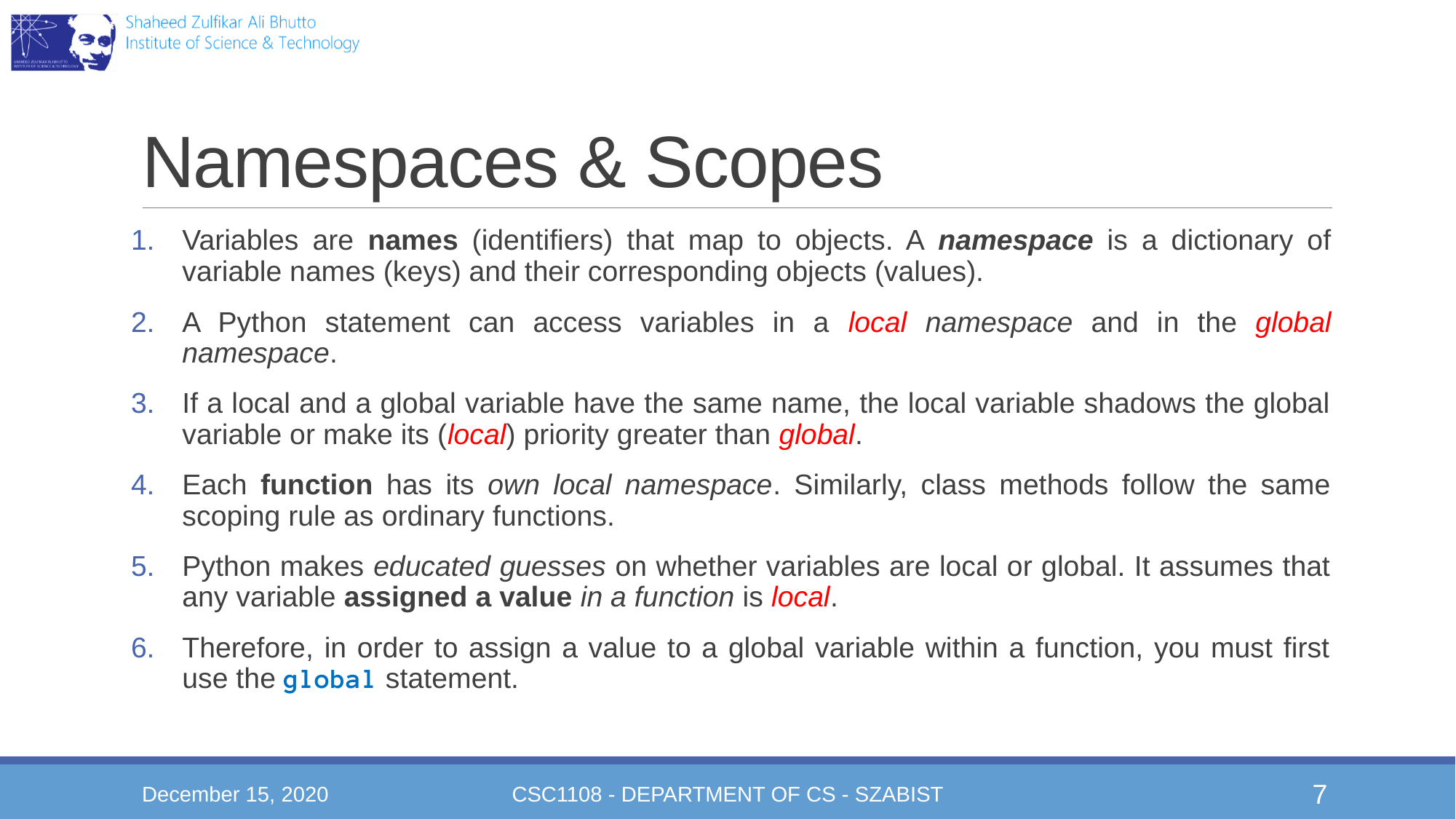

# Namespaces & Scopes
Variables are names (identifiers) that map to objects. A namespace is a dictionary of variable names (keys) and their corresponding objects (values).
A Python statement can access variables in a local namespace and in the global namespace.
If a local and a global variable have the same name, the local variable shadows the global variable or make its (local) priority greater than global.
Each function has its own local namespace. Similarly, class methods follow the same scoping rule as ordinary functions.
Python makes educated guesses on whether variables are local or global. It assumes that any variable assigned a value in a function is local.
Therefore, in order to assign a value to a global variable within a function, you must first use the global statement.
December 15, 2020
CSC1108 - Department of CS - SZABIST
7